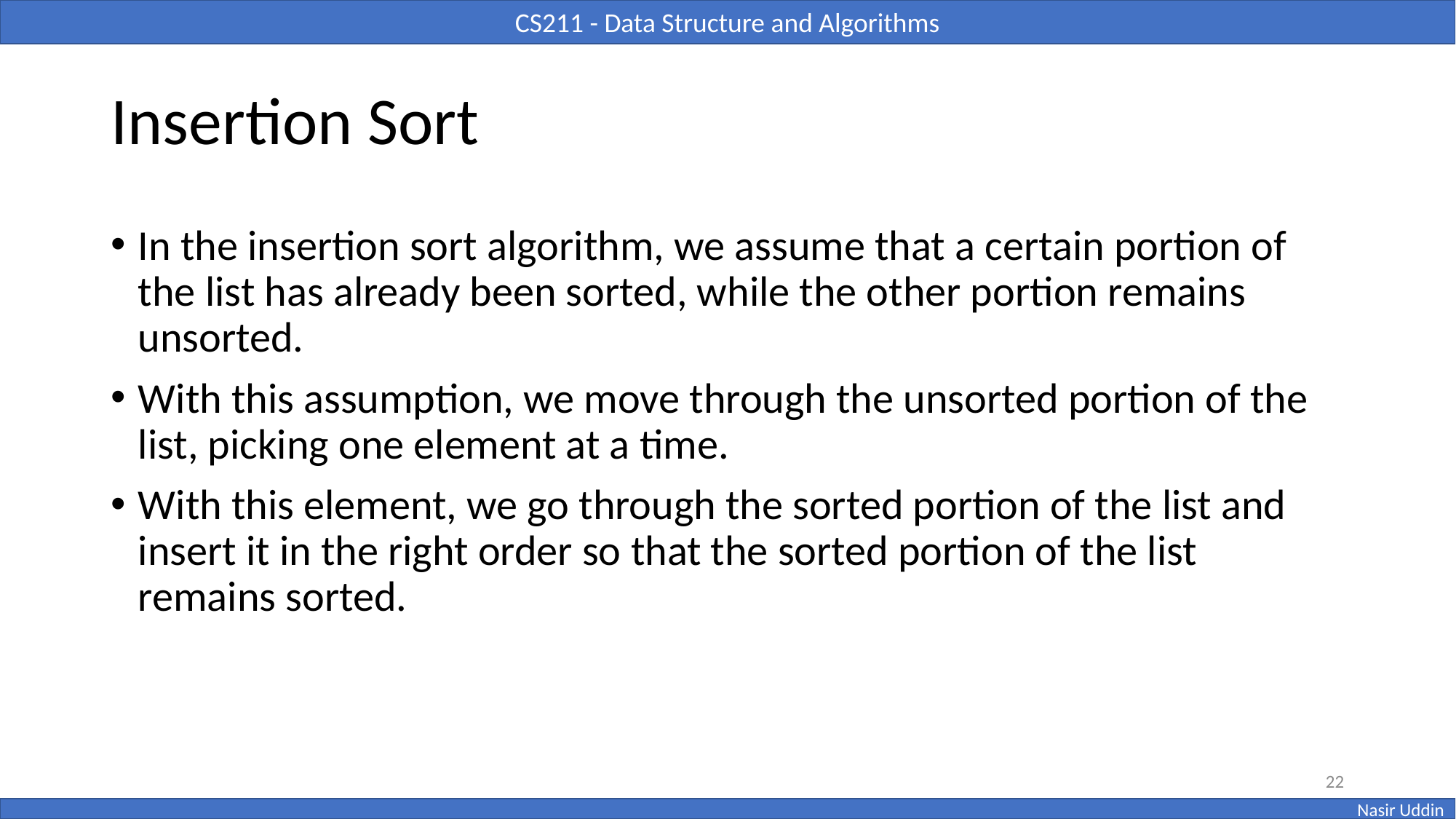

# Insertion Sort
In the insertion sort algorithm, we assume that a certain portion of the list has already been sorted, while the other portion remains unsorted.
With this assumption, we move through the unsorted portion of the list, picking one element at a time.
With this element, we go through the sorted portion of the list and insert it in the right order so that the sorted portion of the list remains sorted.
22